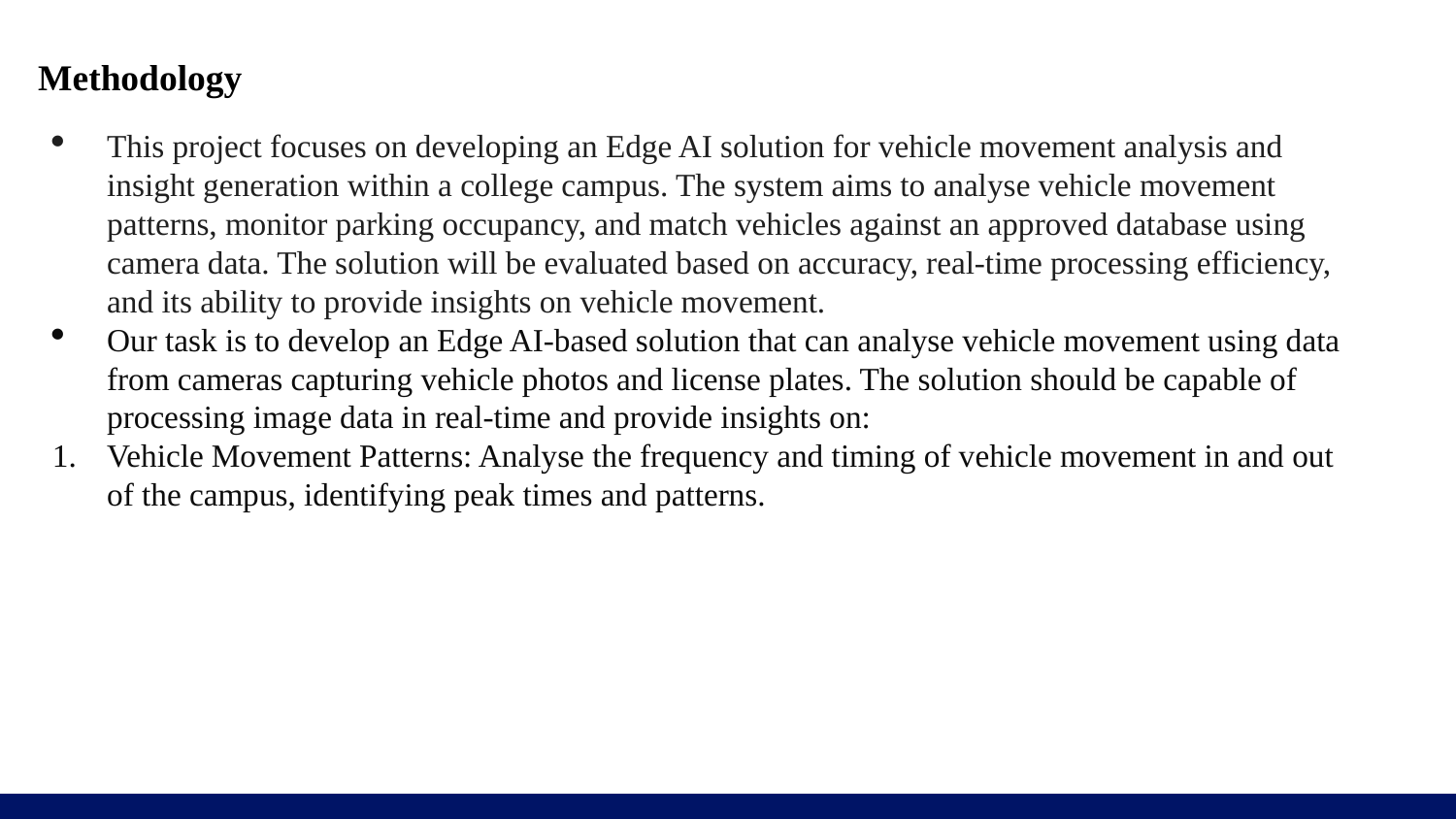

# Methodology
This project focuses on developing an Edge AI solution for vehicle movement analysis and insight generation within a college campus. The system aims to analyse vehicle movement patterns, monitor parking occupancy, and match vehicles against an approved database using camera data. The solution will be evaluated based on accuracy, real-time processing efficiency, and its ability to provide insights on vehicle movement.
Our task is to develop an Edge AI-based solution that can analyse vehicle movement using data from cameras capturing vehicle photos and license plates. The solution should be capable of processing image data in real-time and provide insights on:
Vehicle Movement Patterns: Analyse the frequency and timing of vehicle movement in and out of the campus, identifying peak times and patterns.